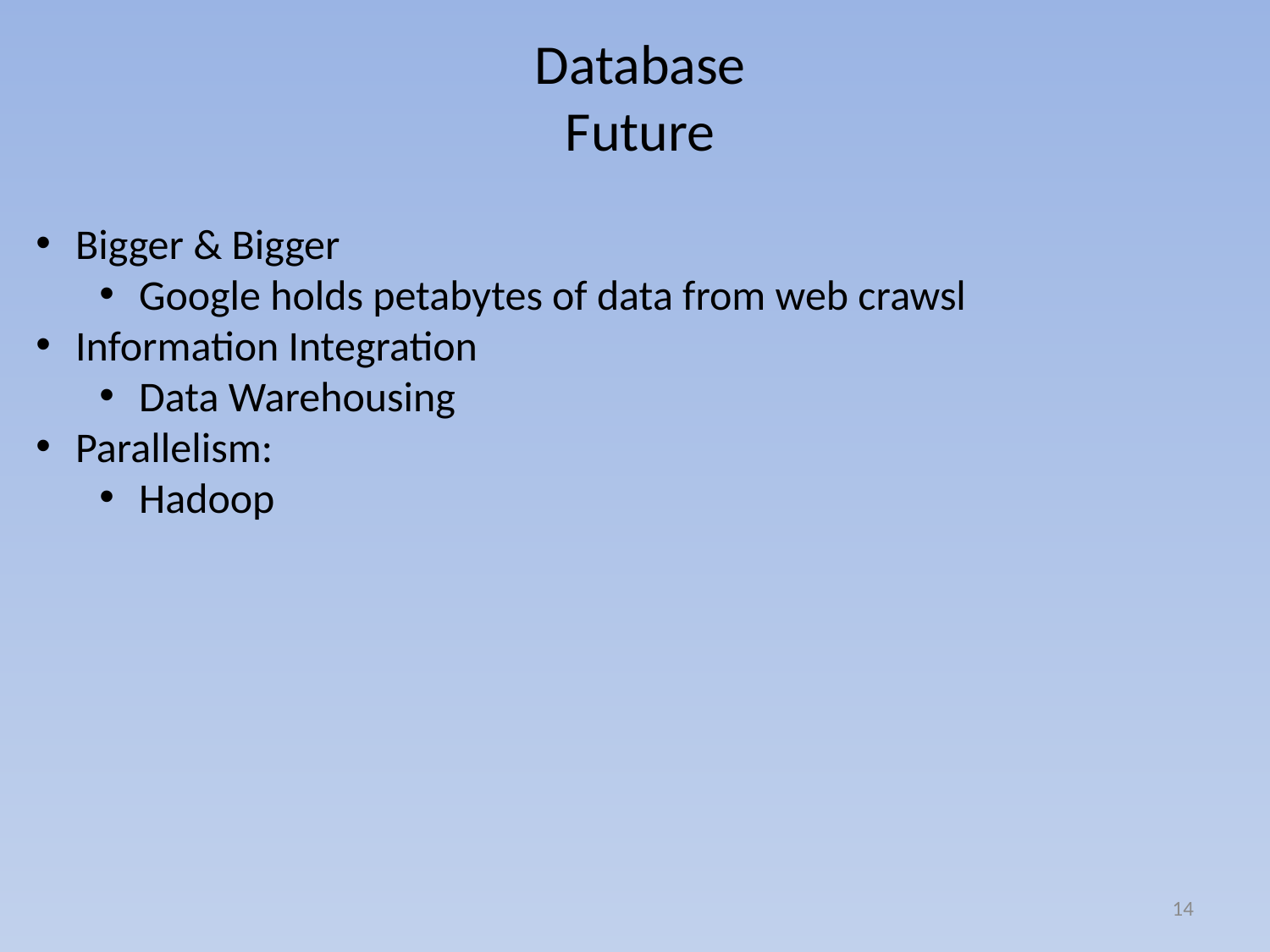

# Database Future
Bigger & Bigger
Google holds petabytes of data from web crawsl
Information Integration
Data Warehousing
Parallelism:
Hadoop
14